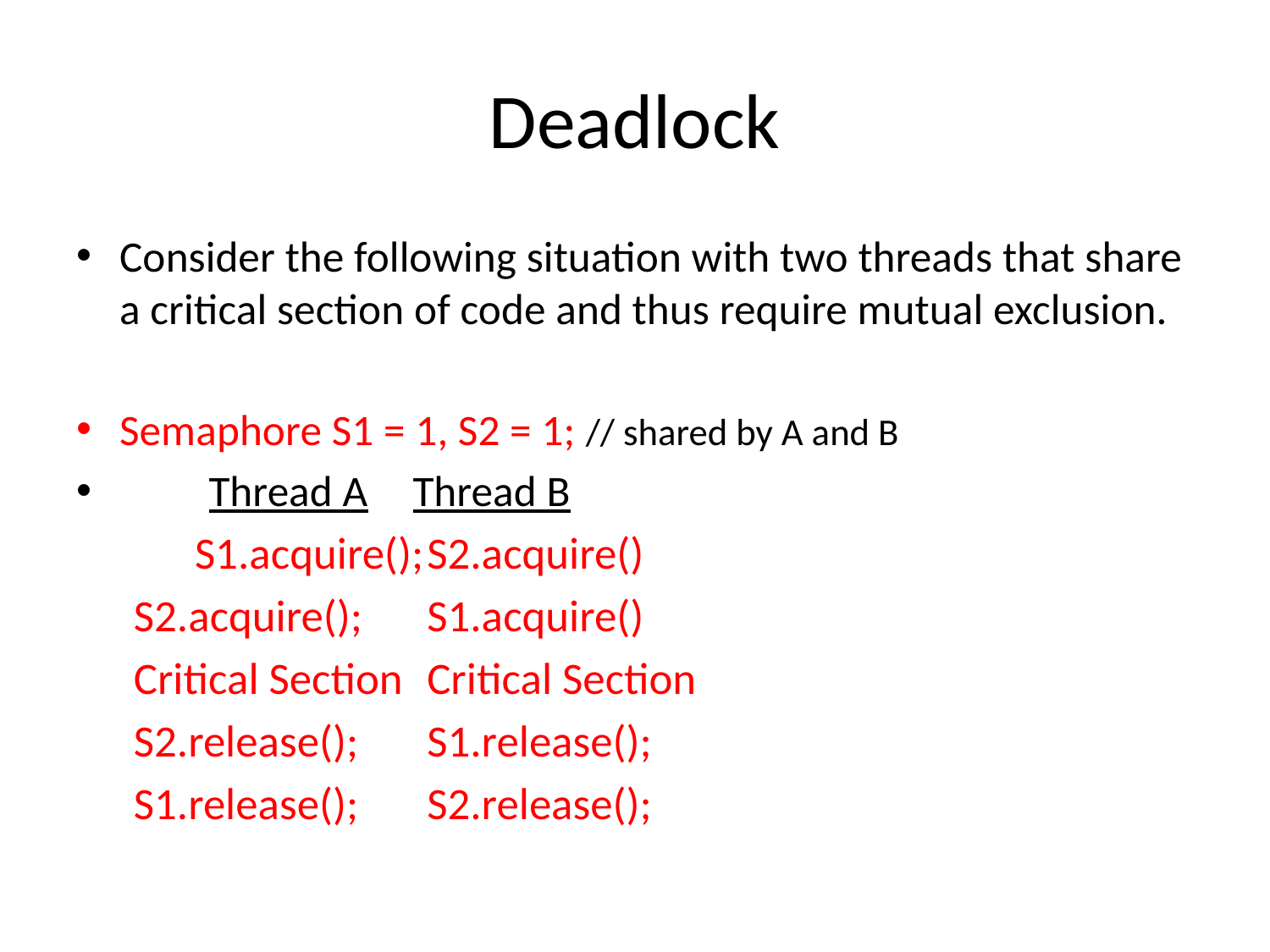

# Deadlock
Consider the following situation with two threads that share a critical section of code and thus require mutual exclusion.

Semaphore S1 = 1, S2 = 1; // shared by A and B
         Thread A							Thread B
      S1.acquire();						S2.acquire()
	S2.acquire();							S1.acquire()
	Critical Section						Critical Section
	S2.release();							S1.release();
	S1.release();							S2.release();